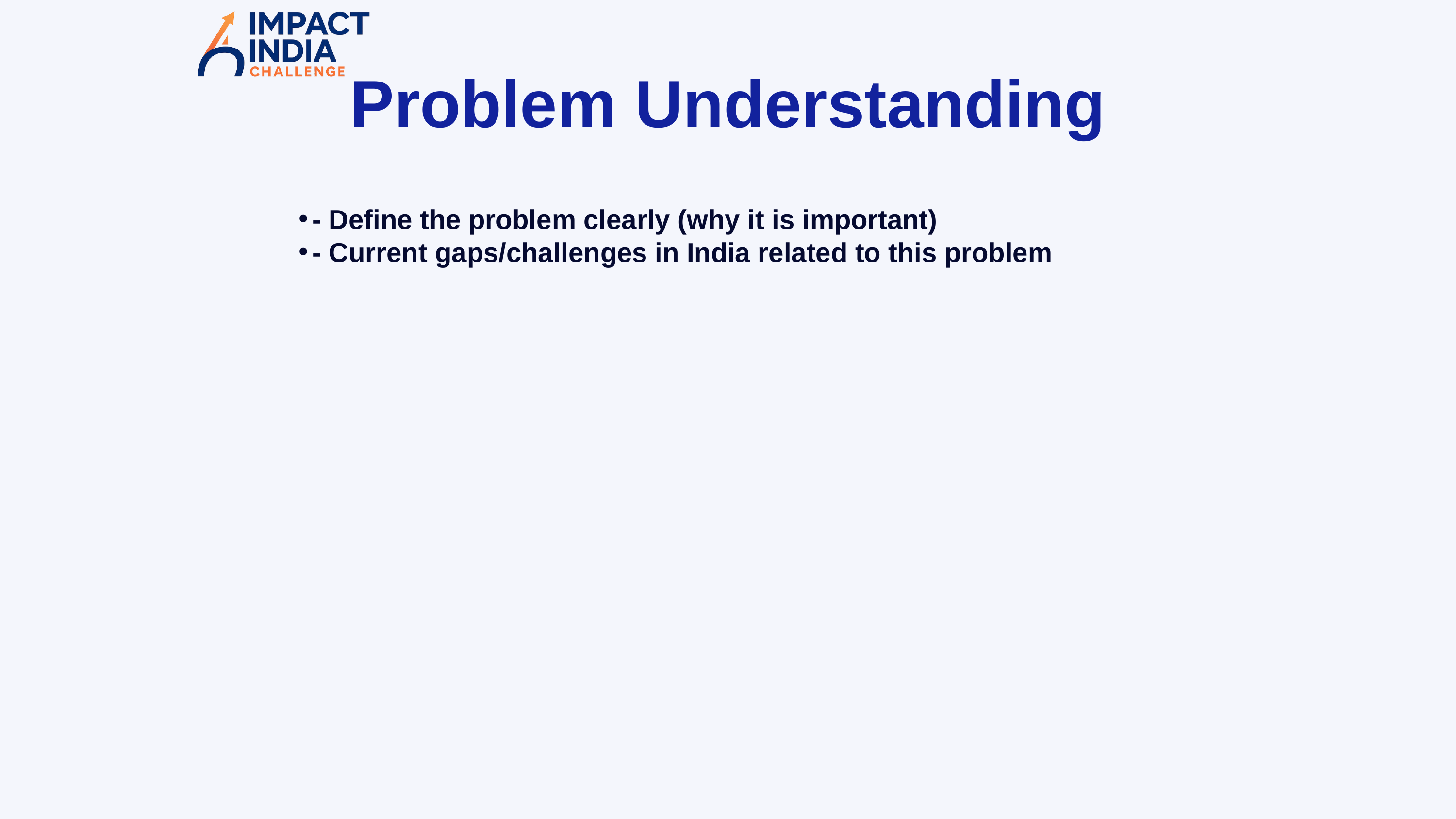

Problem Understanding

- Define the problem clearly (why it is important)
- Current gaps/challenges in India related to this problem